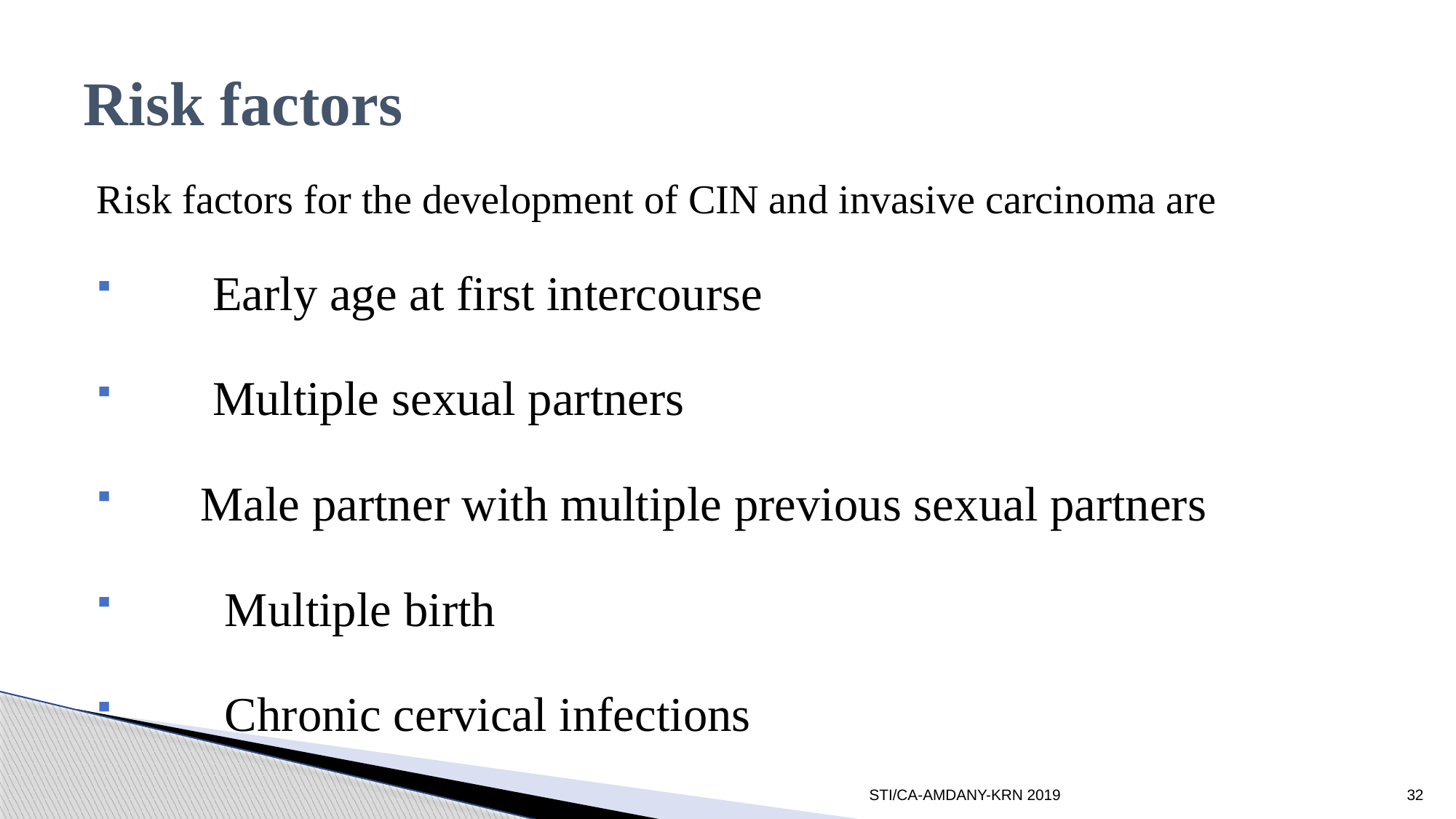

# Risk factors
Risk factors for the development of CIN and invasive carcinoma are

       Early age at first intercourse

       Multiple sexual partners

      Male partner with multiple previous sexual partners

        Multiple birth

        Chronic cervical infections

STI/CA-AMDANY-KRN 2019
32